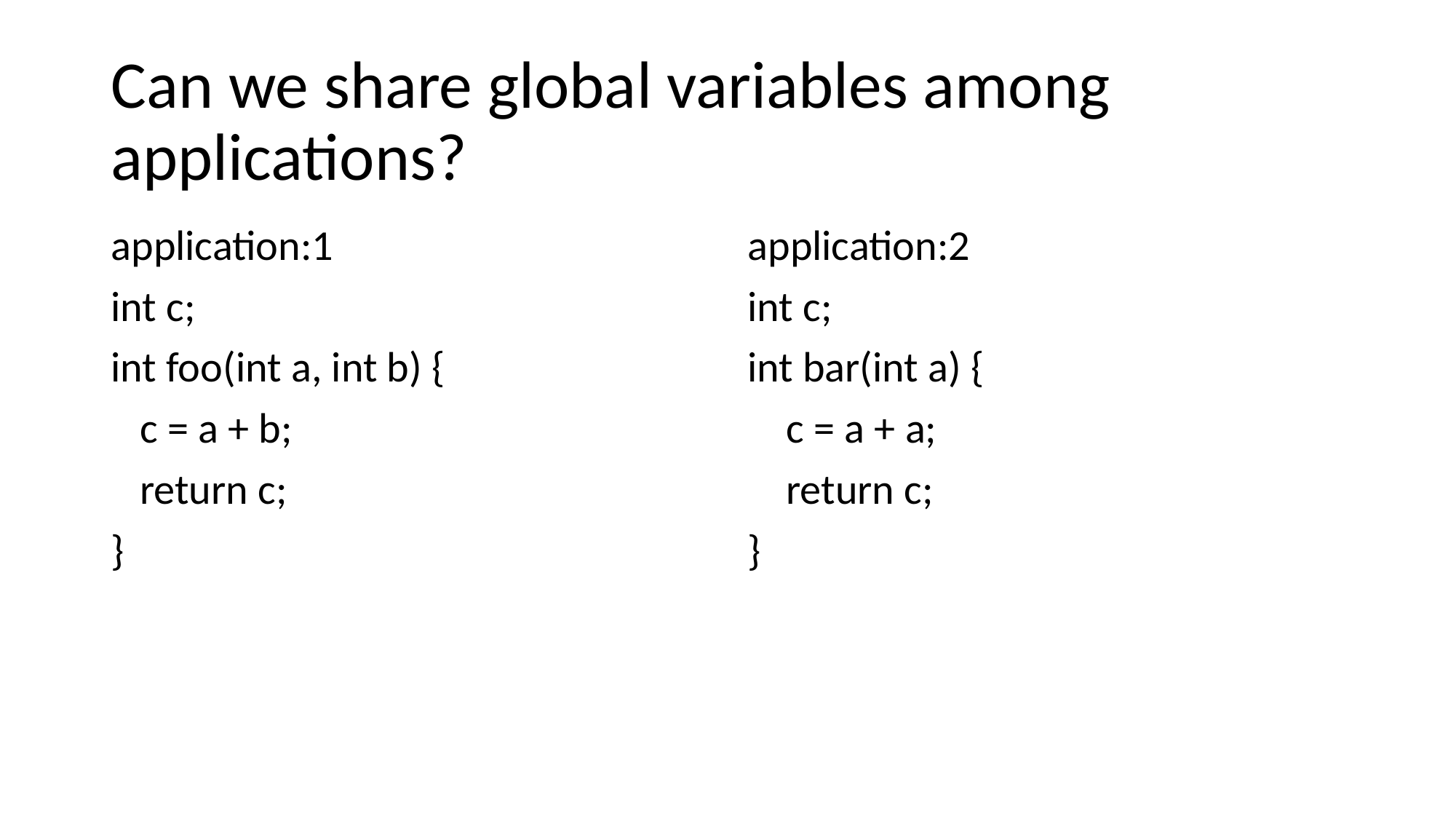

# Can we share global variables among applications?
application:1
int c;
int foo(int a, int b) {
   c = a + b;
   return c;
}
application:2
int c;
int bar(int a) {
    c = a + a;
    return c;
}